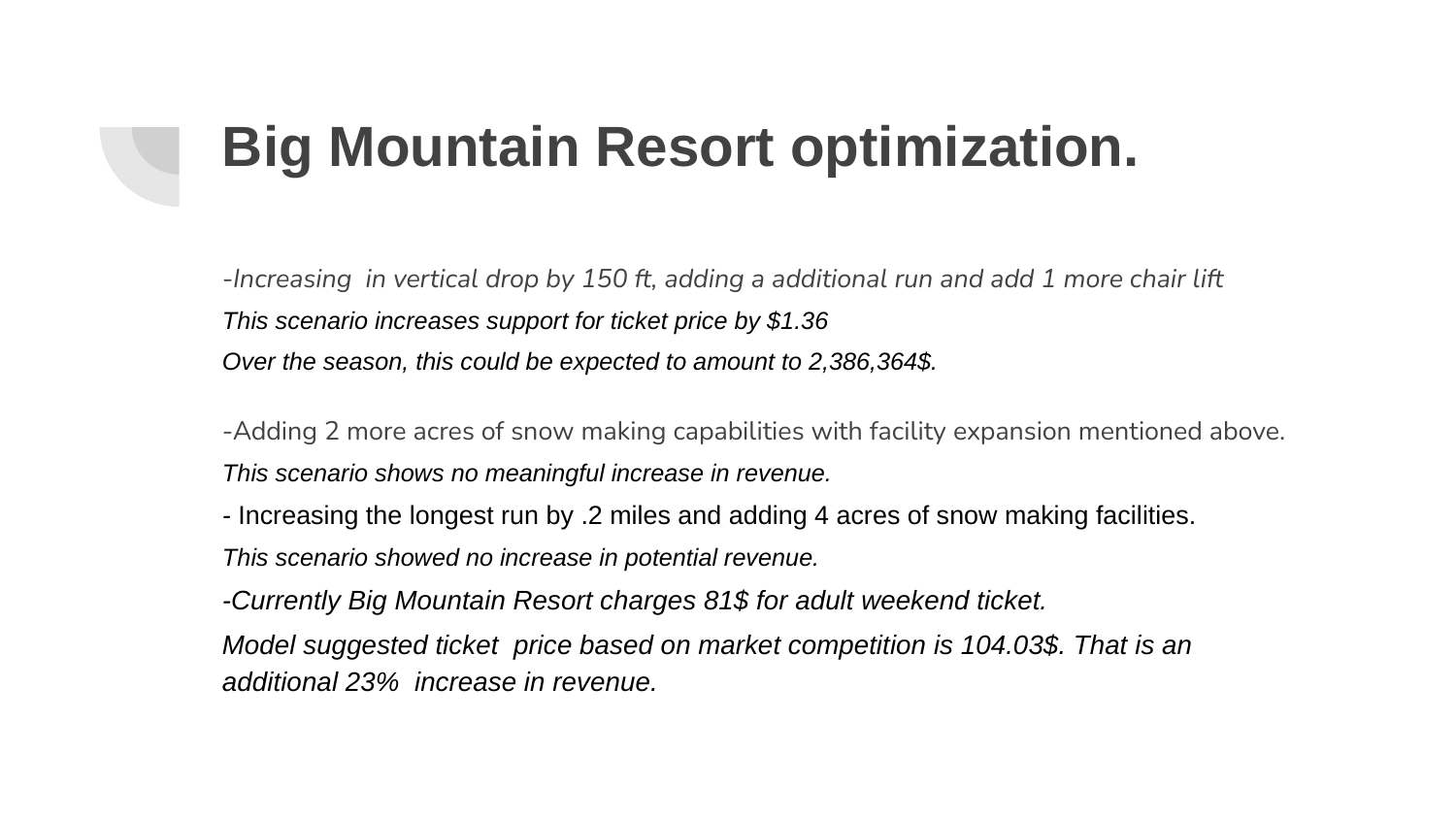

# Big Mountain Resort optimization.
-Increasing  in vertical drop by 150 ft, adding a additional run and add 1 more chair lift
This scenario increases support for ticket price by $1.36
Over the season, this could be expected to amount to 2,386,364$.

-Adding 2 more acres of snow making capabilities with facility expansion mentioned above.
This scenario shows no meaningful increase in revenue.
- Increasing the longest run by .2 miles and adding 4 acres of snow making facilities.
This scenario showed no increase in potential revenue.
-Currently Big Mountain Resort charges 81$ for adult weekend ticket.
Model suggested ticket  price based on market competition is 104.03$. That is an additional 23%  increase in revenue.